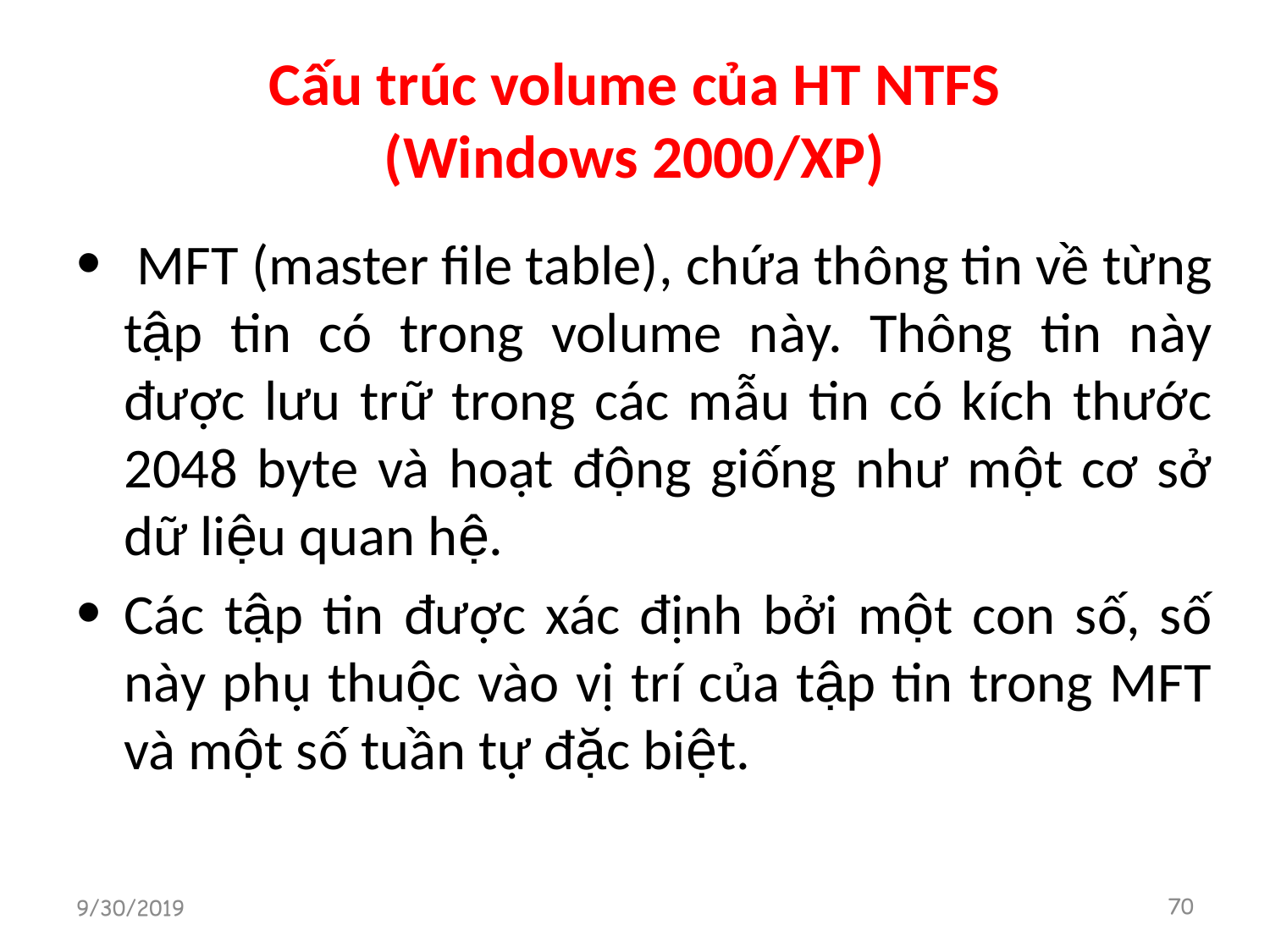

# Cấu trúc volume của HT NTFS (Windows 2000/XP)
 MFT (master file table), chứa thông tin về từng tập tin có trong volume này. Thông tin này được lưu trữ trong các mẫu tin có kích thước 2048 byte và hoạt động giống như một cơ sở dữ liệu quan hệ.
Các tập tin được xác định bởi một con số, số này phụ thuộc vào vị trí của tập tin trong MFT và một số tuần tự đặc biệt.
9/30/2019
70